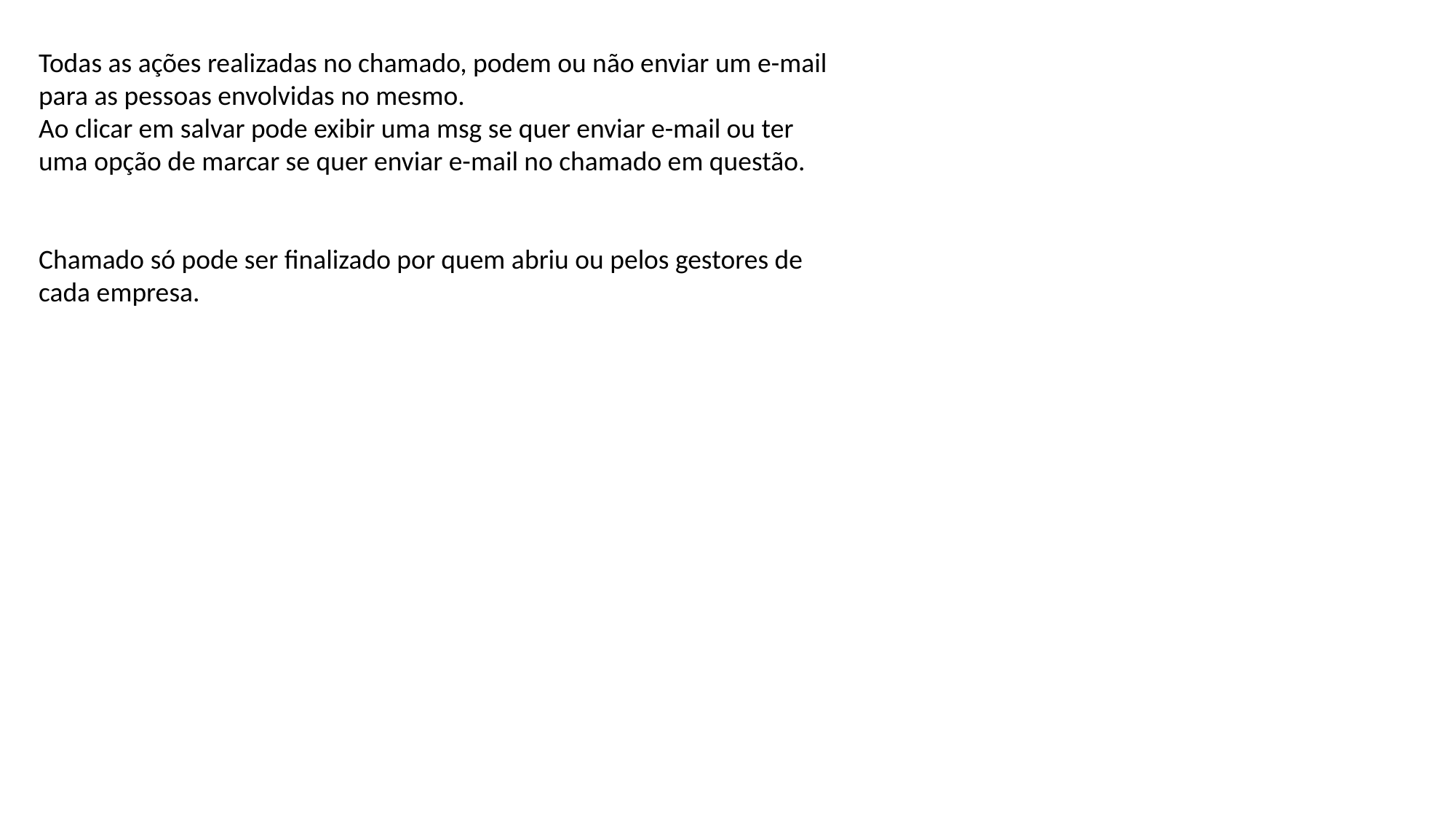

Todas as ações realizadas no chamado, podem ou não enviar um e-mail para as pessoas envolvidas no mesmo.
Ao clicar em salvar pode exibir uma msg se quer enviar e-mail ou ter uma opção de marcar se quer enviar e-mail no chamado em questão.

Chamado só pode ser finalizado por quem abriu ou pelos gestores de cada empresa.